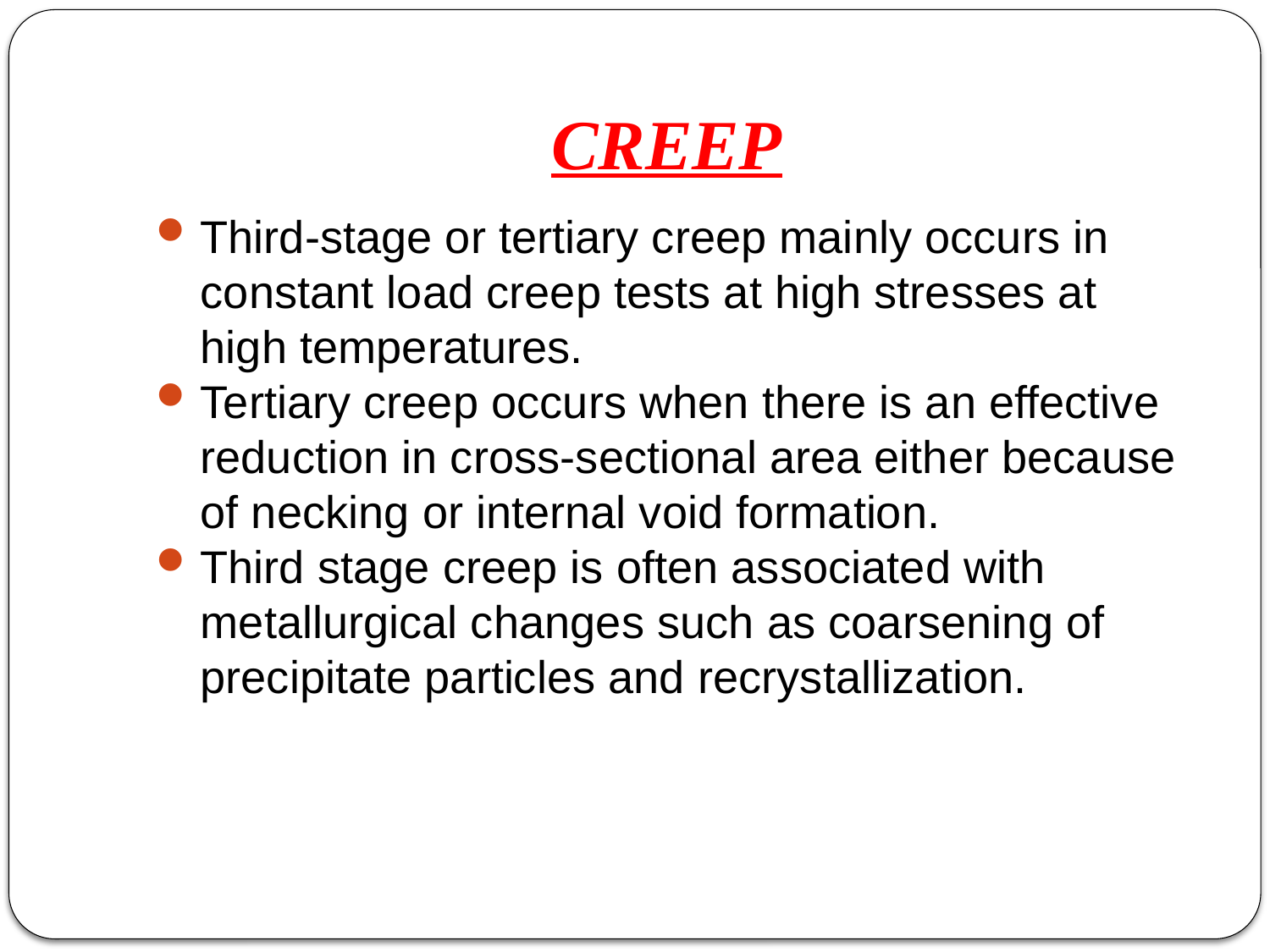

# CREEP
Third-stage or tertiary creep mainly occurs in constant load creep tests at high stresses at high temperatures.
Tertiary creep occurs when there is an effective reduction in cross-sectional area either because of necking or internal void formation.
Third stage creep is often associated with metallurgical changes such as coarsening of precipitate particles and recrystallization.